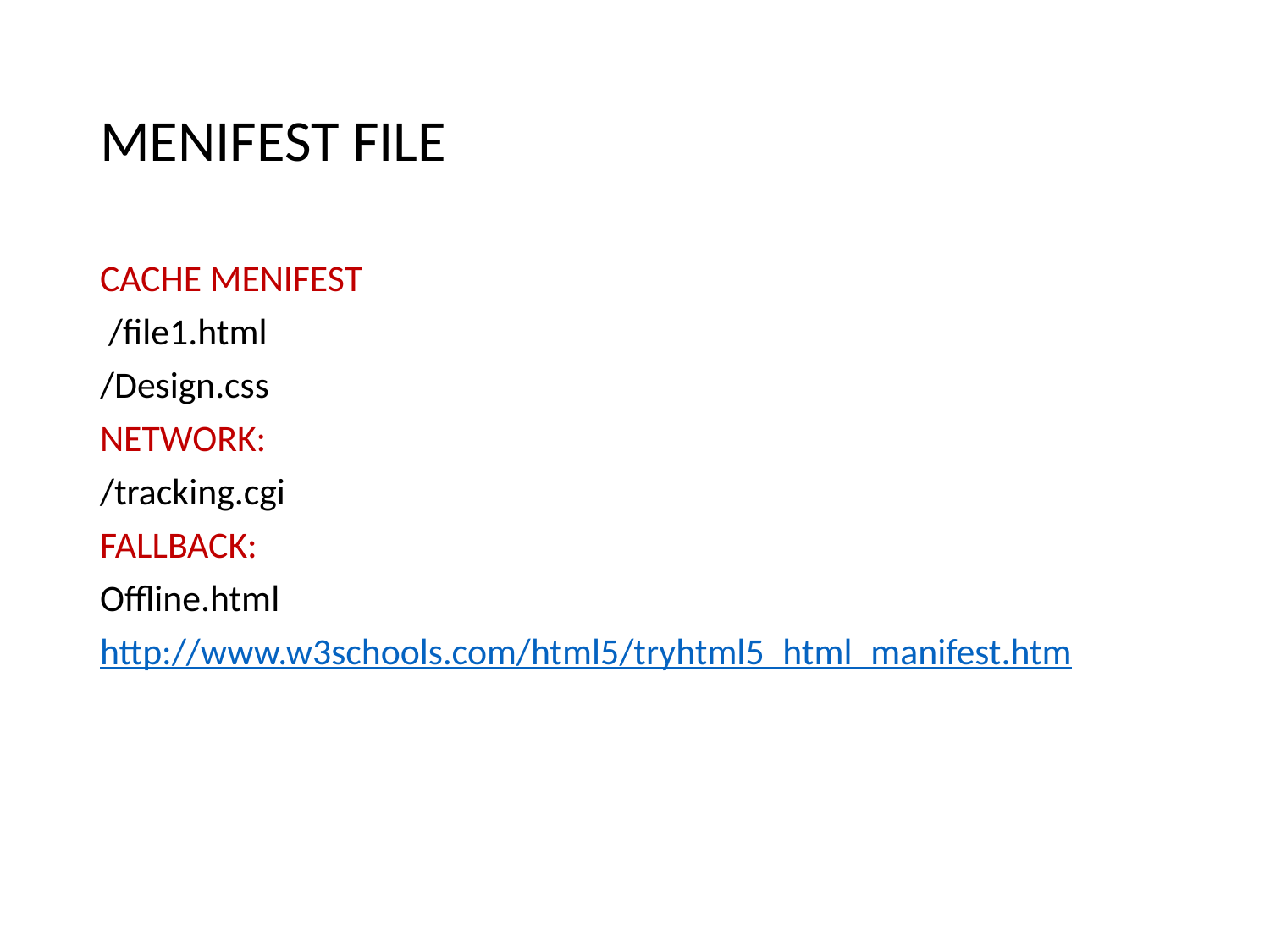

# MENIFEST FILE
CACHE MENIFEST
 /file1.html
/Design.css
NETWORK:
/tracking.cgi
FALLBACK:
Offline.html
http://www.w3schools.com/html5/tryhtml5_html_manifest.htm